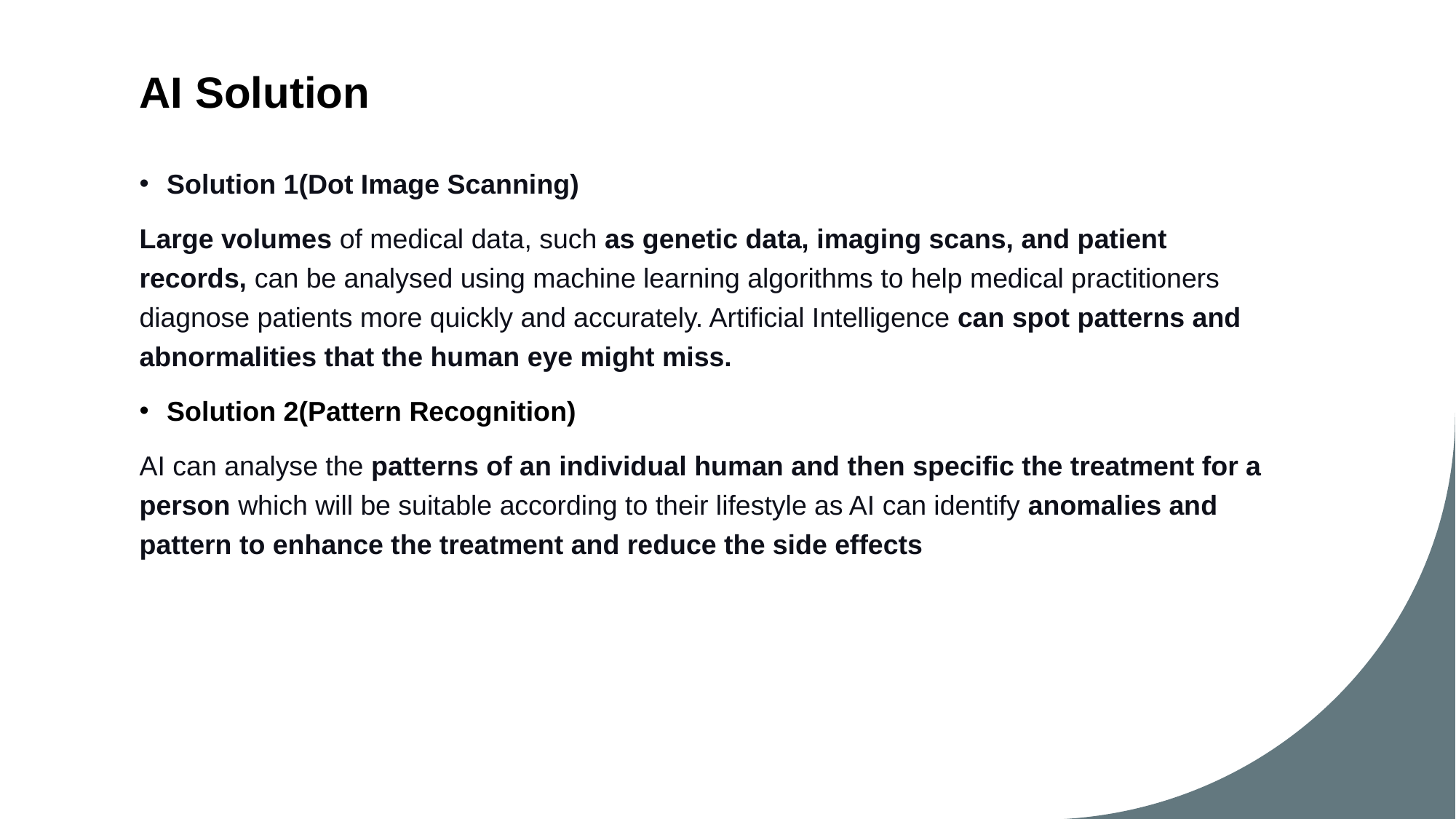

# AI Solution
Solution 1(Dot Image Scanning)
Large volumes of medical data, such as genetic data, imaging scans, and patient records, can be analysed using machine learning algorithms to help medical practitioners diagnose patients more quickly and accurately. Artificial Intelligence can spot patterns and abnormalities that the human eye might miss.
Solution 2(Pattern Recognition)
AI can analyse the patterns of an individual human and then specific the treatment for a person which will be suitable according to their lifestyle as AI can identify anomalies and pattern to enhance the treatment and reduce the side effects